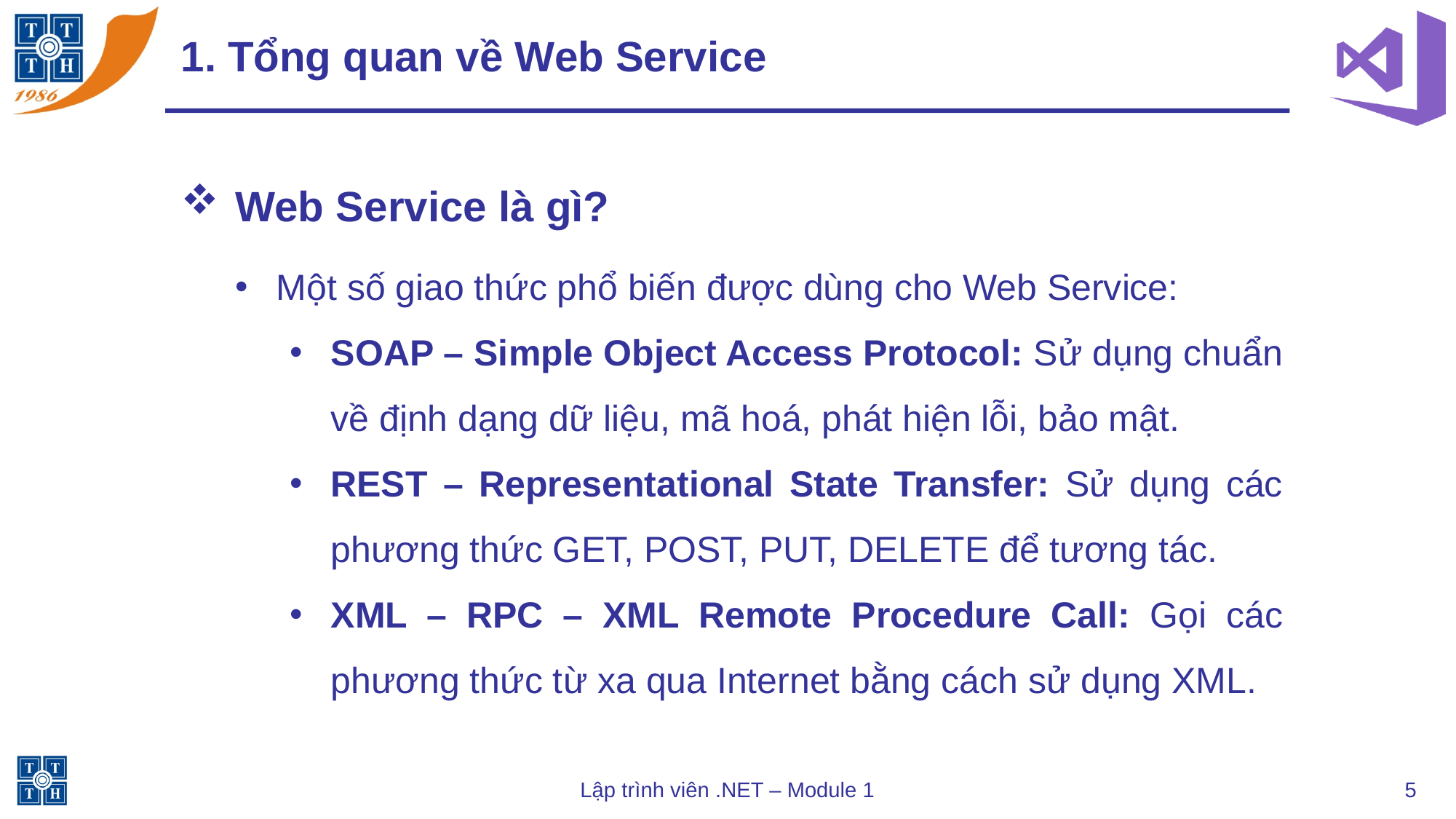

# 1. Tổng quan về Web Service
Web Service là gì?
Một số giao thức phổ biến được dùng cho Web Service:
SOAP – Simple Object Access Protocol: Sử dụng chuẩn về định dạng dữ liệu, mã hoá, phát hiện lỗi, bảo mật.
REST – Representational State Transfer: Sử dụng các phương thức GET, POST, PUT, DELETE để tương tác.
XML – RPC – XML Remote Procedure Call: Gọi các phương thức từ xa qua Internet bằng cách sử dụng XML.